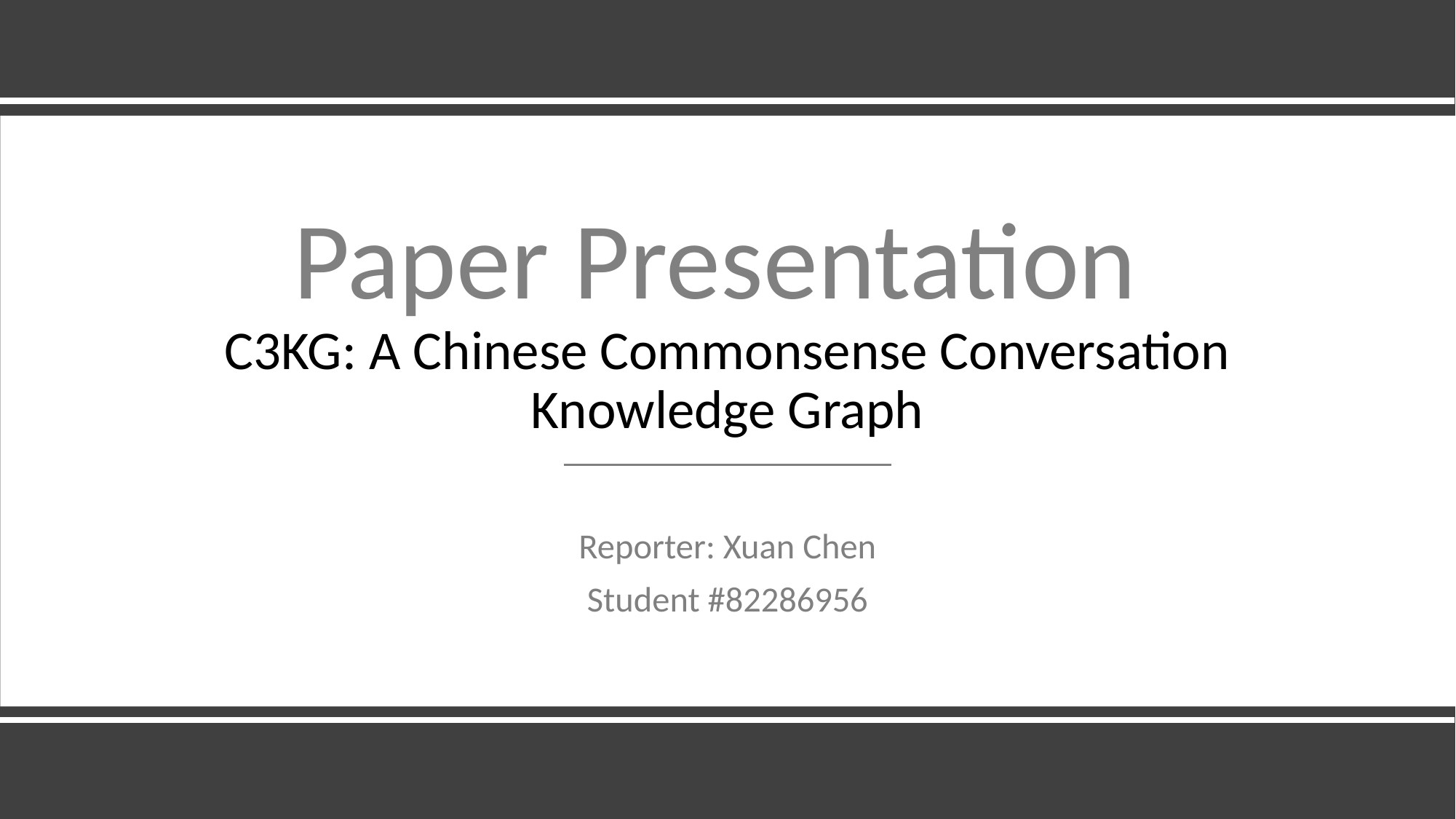

# Paper Presentation C3KG: A Chinese Commonsense Conversation Knowledge Graph

Reporter: Xuan Chen
Student #82286956